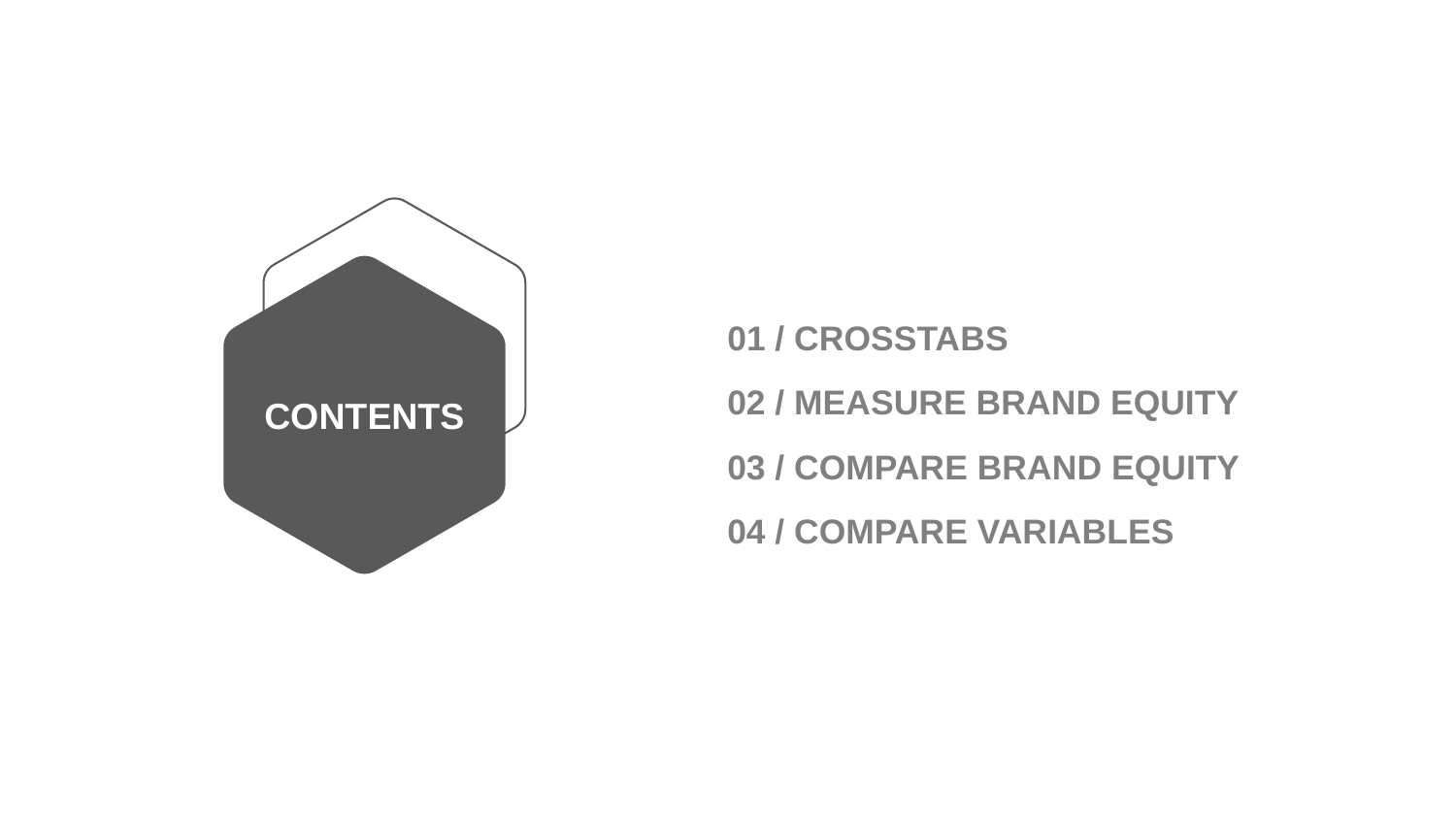

01 / Crosstabs
02 / Measure brand equity
CONTENTS
03 / Compare brand equity
04 / Compare Variables